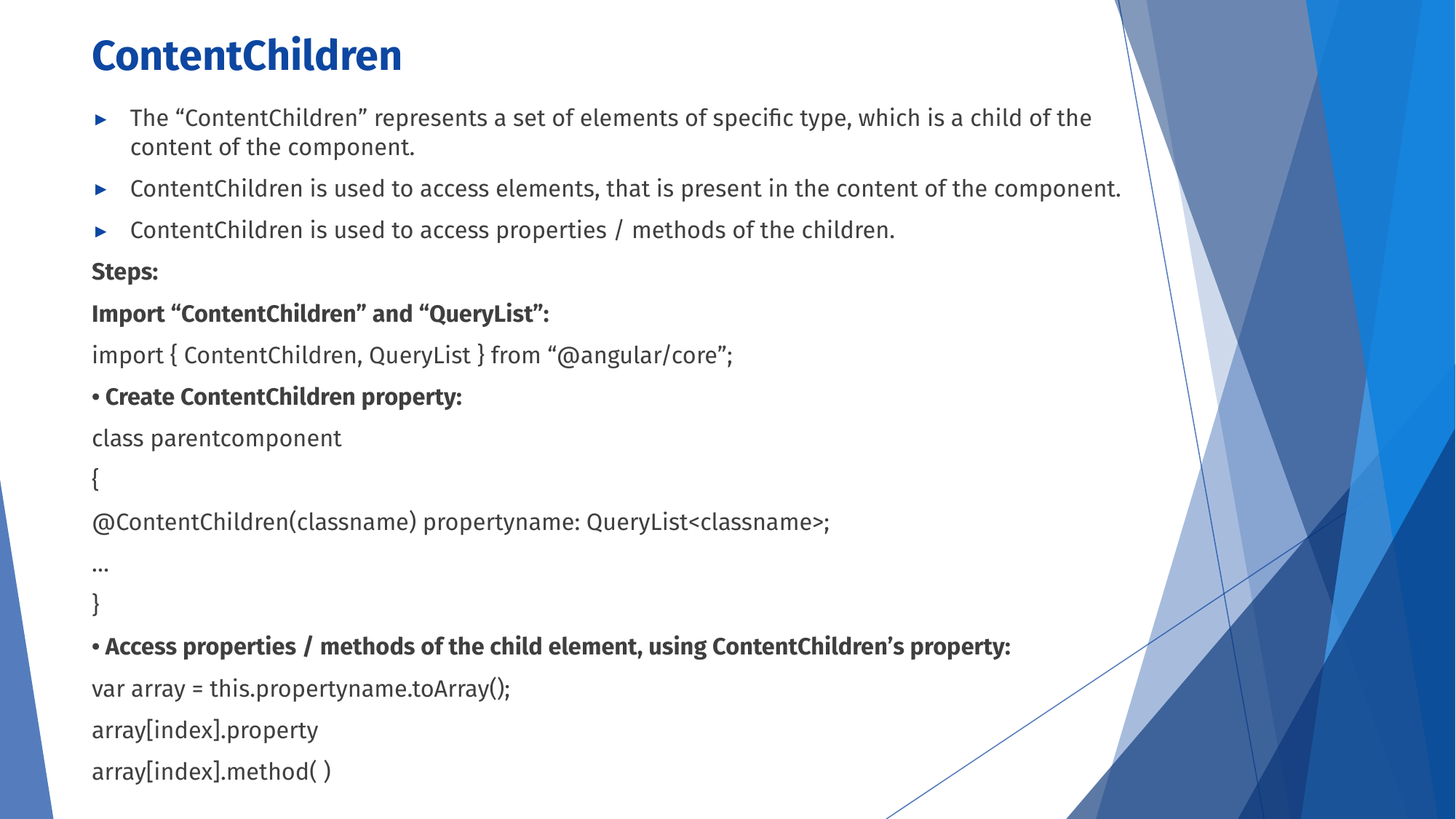

# ContentChildren
The “ContentChildren” represents a set of elements of specific type, which is a child of the content of the component.
ContentChildren is used to access elements, that is present in the content of the component.
ContentChildren is used to access properties / methods of the children.
Steps:
Import “ContentChildren” and “QueryList”:
import { ContentChildren, QueryList } from “@angular/core”;
• Create ContentChildren property:
class parentcomponent
{
@ContentChildren(classname) propertyname: QueryList<classname>;
…
}
• Access properties / methods of the child element, using ContentChildren’s property:
var array = this.propertyname.toArray();
array[index].property
array[index].method( )